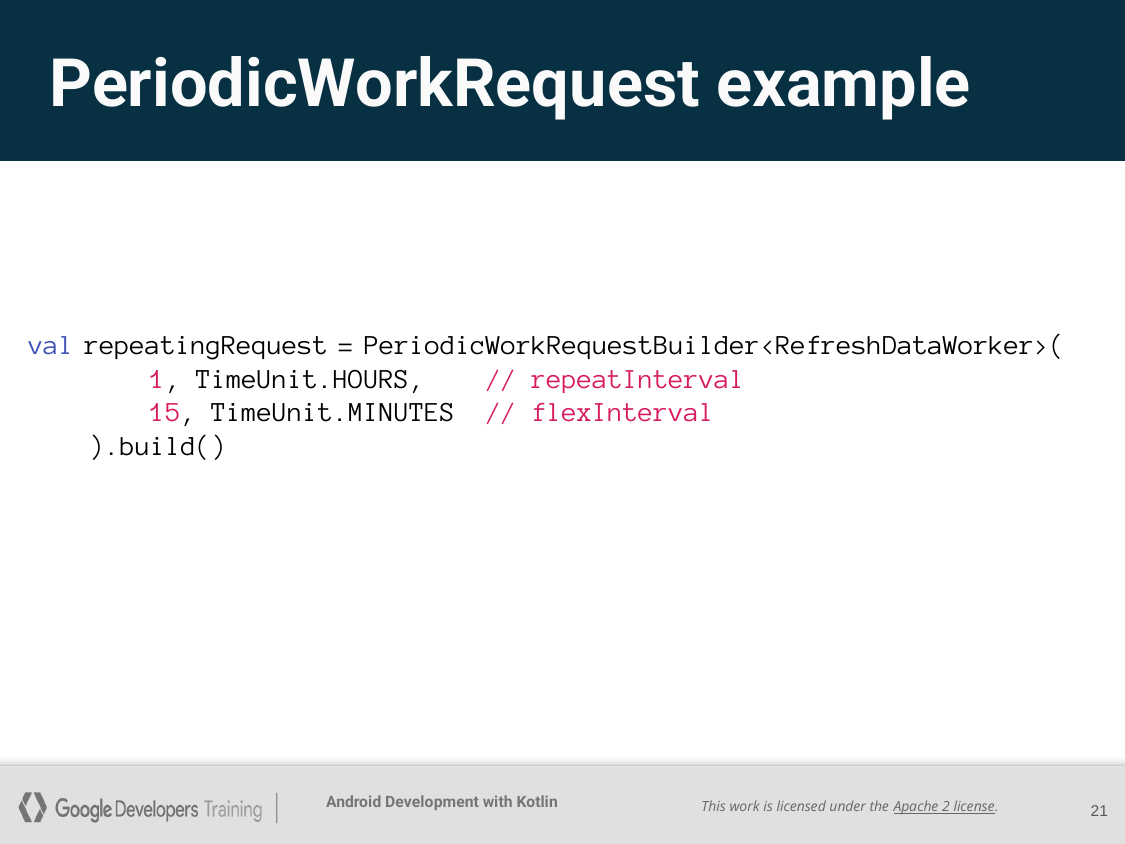

# PeriodicWorkRequest example
val repeatingRequest = PeriodicWorkRequestBuilder<RefreshDataWorker>(
        1, TimeUnit.HOURS,    // repeatInterval
        15, TimeUnit.MINUTES  // flexInterval
    ).build()
21